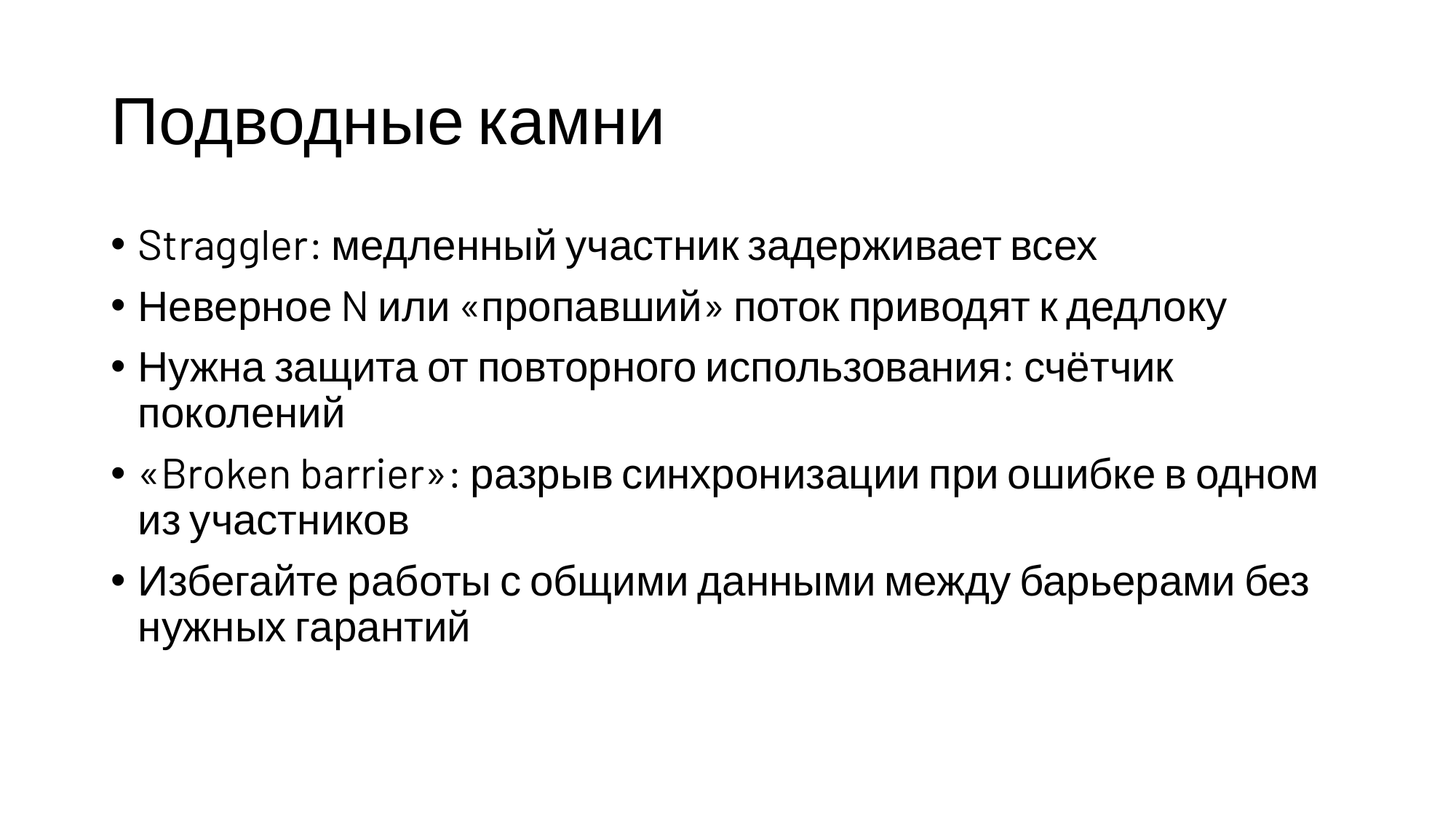

# Подводные камни
Straggler: медленный участник задерживает всех
Неверное N или «пропавший» поток приводят к дедлоку
Нужна защита от повторного использования: счётчик поколений
«Broken barrier»: разрыв синхронизации при ошибке в одном из участников
Избегайте работы с общими данными между барьерами без нужных гарантий